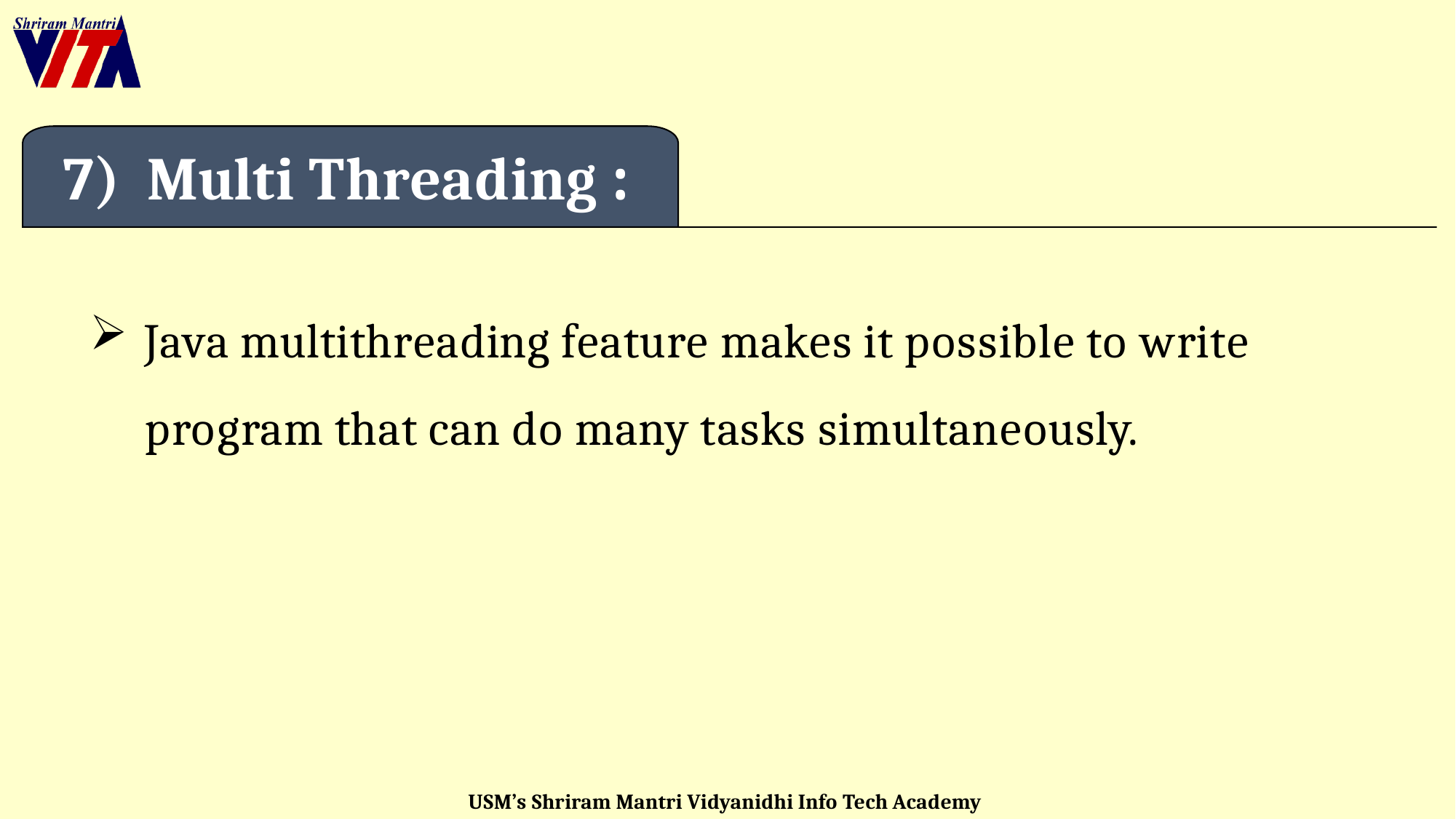

7)  Multi Threading :

Java multithreading feature makes it possible to write program that can do many tasks simultaneously.